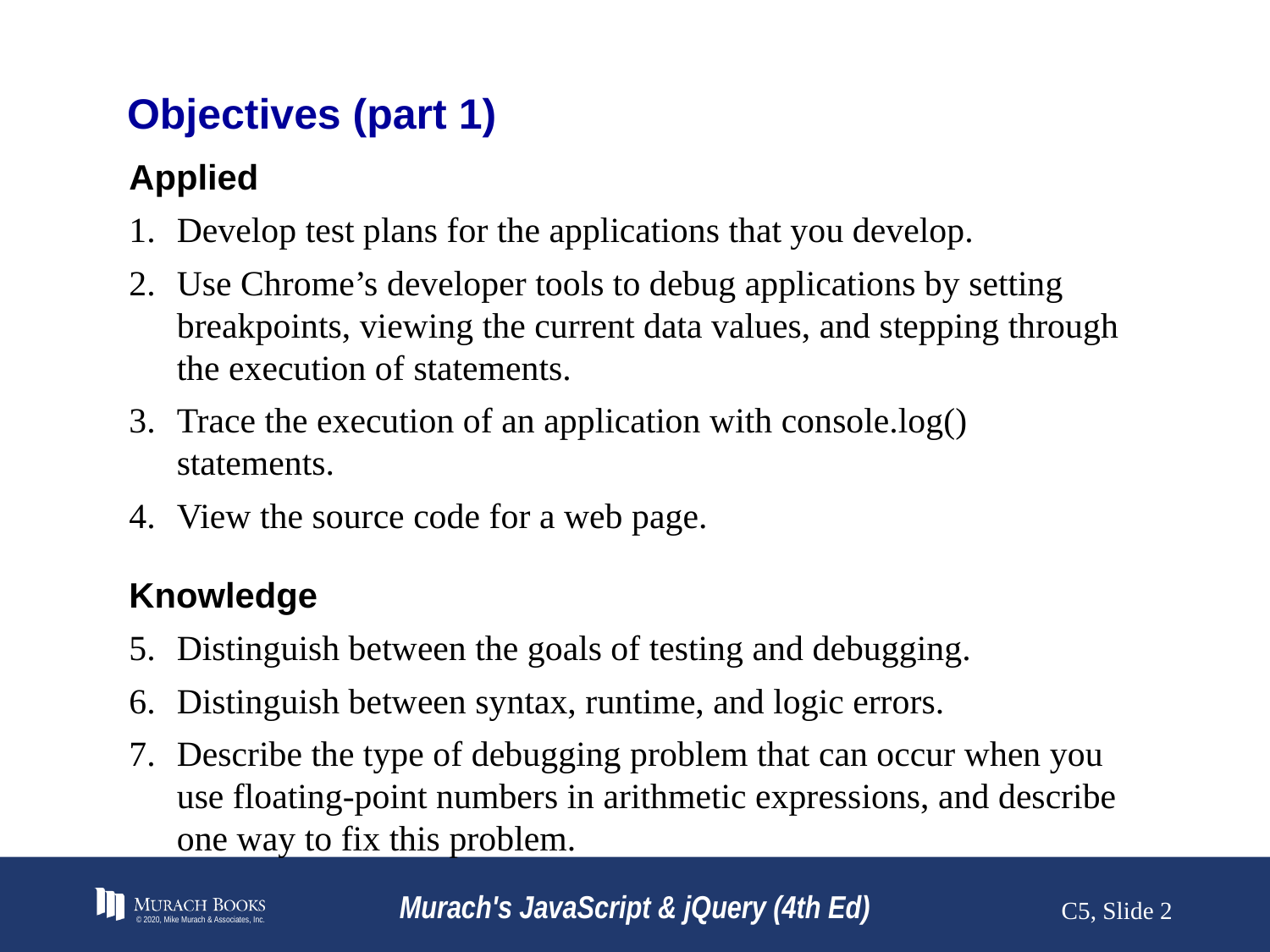

# Objectives (part 1)
Applied
Develop test plans for the applications that you develop.
Use Chrome’s developer tools to debug applications by setting breakpoints, viewing the current data values, and stepping through the execution of statements.
Trace the execution of an application with console.log() statements.
View the source code for a web page.
Knowledge
Distinguish between the goals of testing and debugging.
Distinguish between syntax, runtime, and logic errors.
Describe the type of debugging problem that can occur when you use floating-point numbers in arithmetic expressions, and describe one way to fix this problem.

© 2020, Mike Murach & Associates, Inc.
Murach's JavaScript & jQuery (4th Ed)

C5, Slide 2